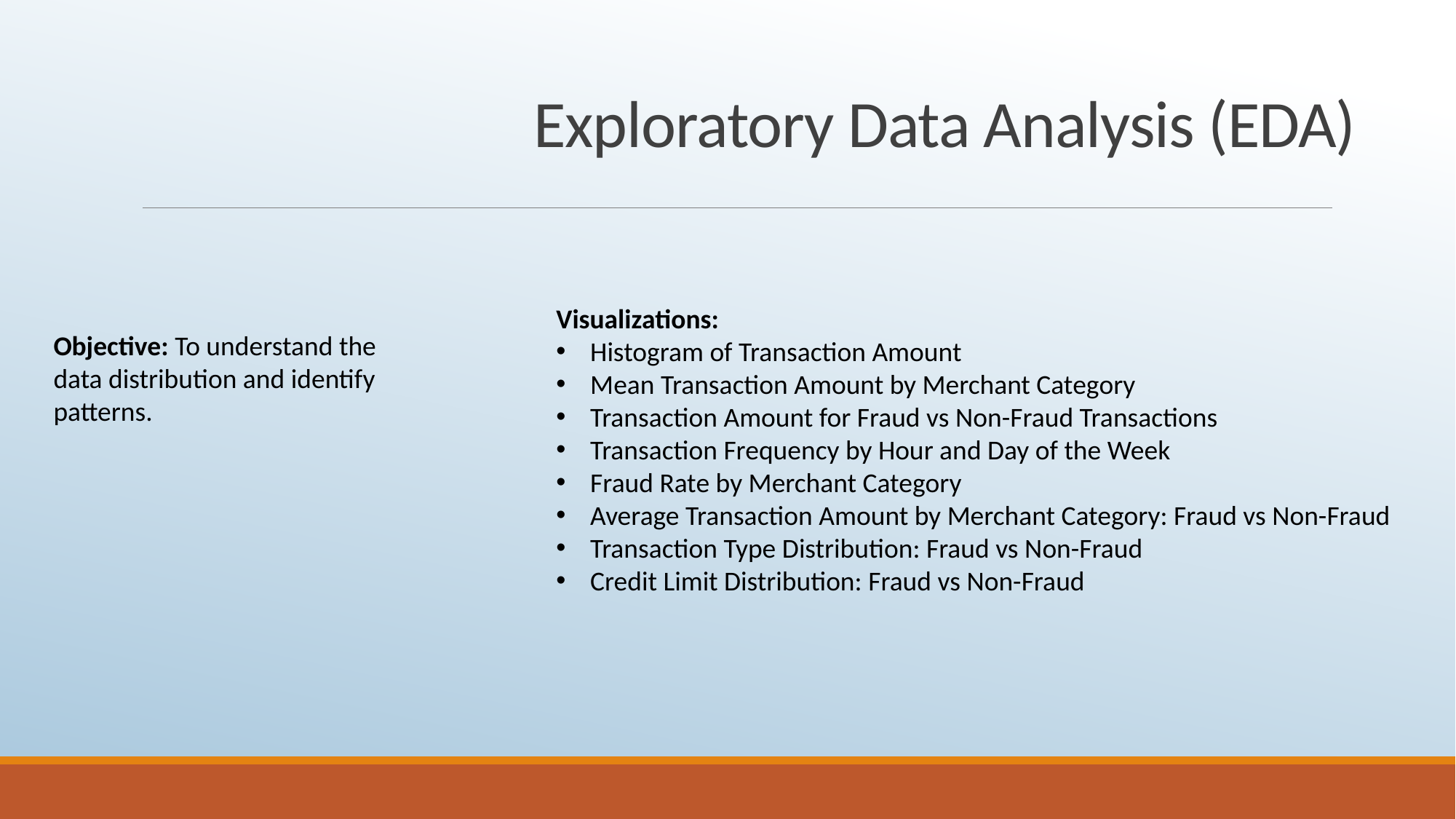

# Exploratory Data Analysis (EDA)
Visualizations:
Histogram of Transaction Amount
Mean Transaction Amount by Merchant Category
Transaction Amount for Fraud vs Non-Fraud Transactions
Transaction Frequency by Hour and Day of the Week
Fraud Rate by Merchant Category
Average Transaction Amount by Merchant Category: Fraud vs Non-Fraud
Transaction Type Distribution: Fraud vs Non-Fraud
Credit Limit Distribution: Fraud vs Non-Fraud

Objective: To understand the data distribution and identify patterns.